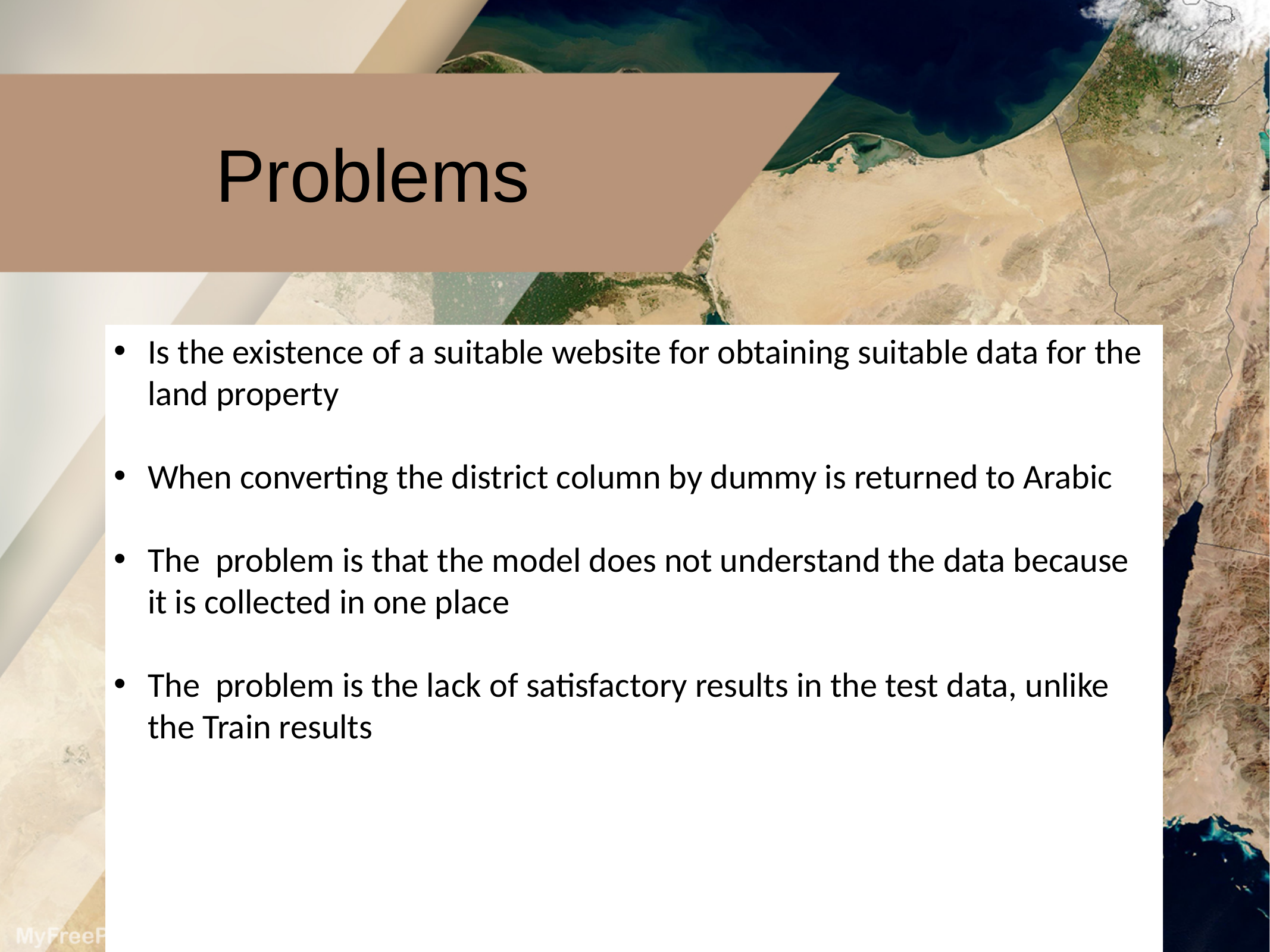

# Problems
Is the existence of a suitable website for obtaining suitable data for the land property

When converting the district column by dummy is returned to Arabic

The  problem is that the model does not understand the data because it is collected in one place

The  problem is the lack of satisfactory results in the test data, unlike the Train results